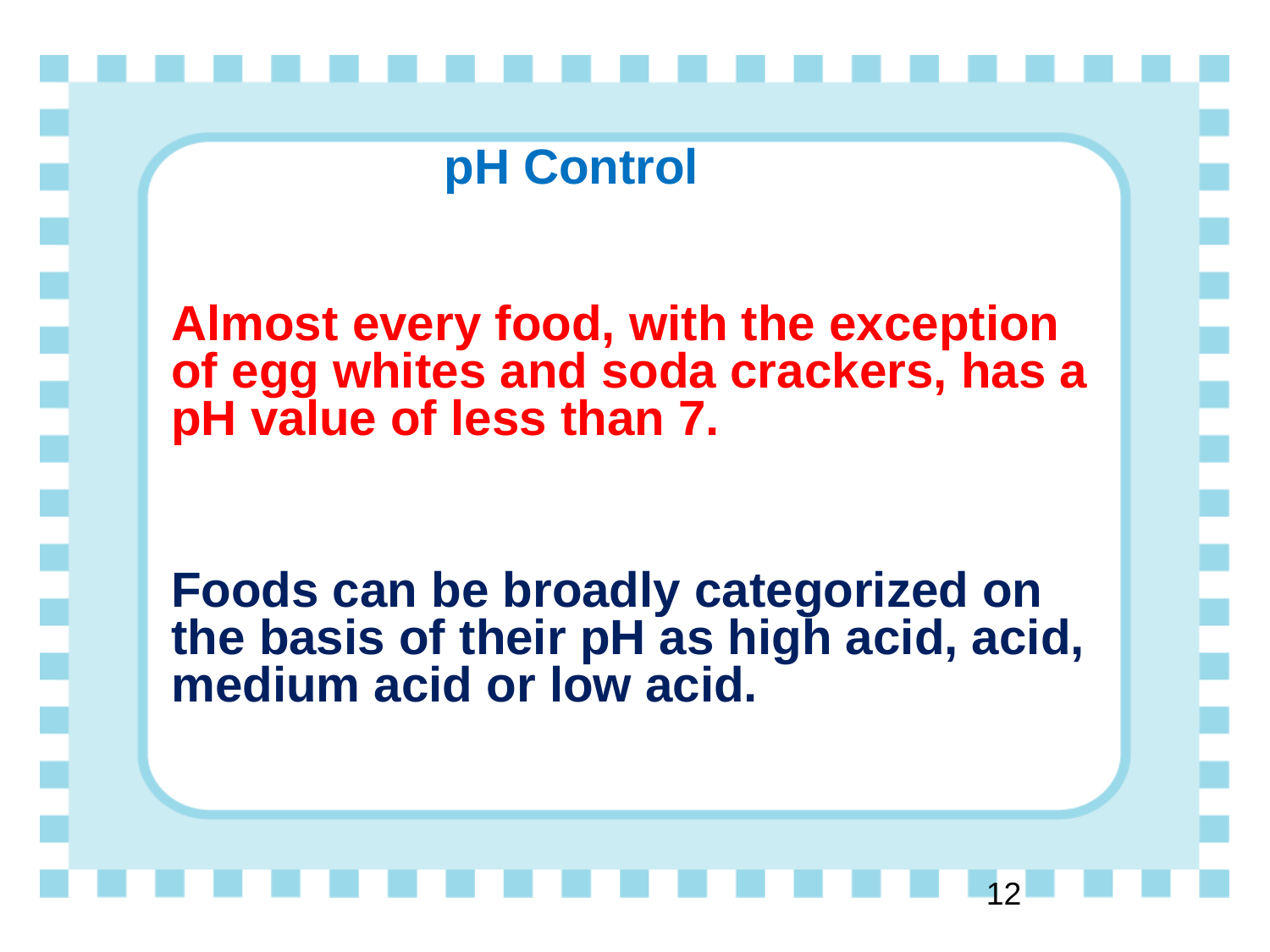

pH Control
Almost every food, with the exception of egg whites and soda crackers, has a pH value of less than 7.

Foods can be broadly categorized on the basis of their pH as high acid, acid, medium acid or low acid.

12